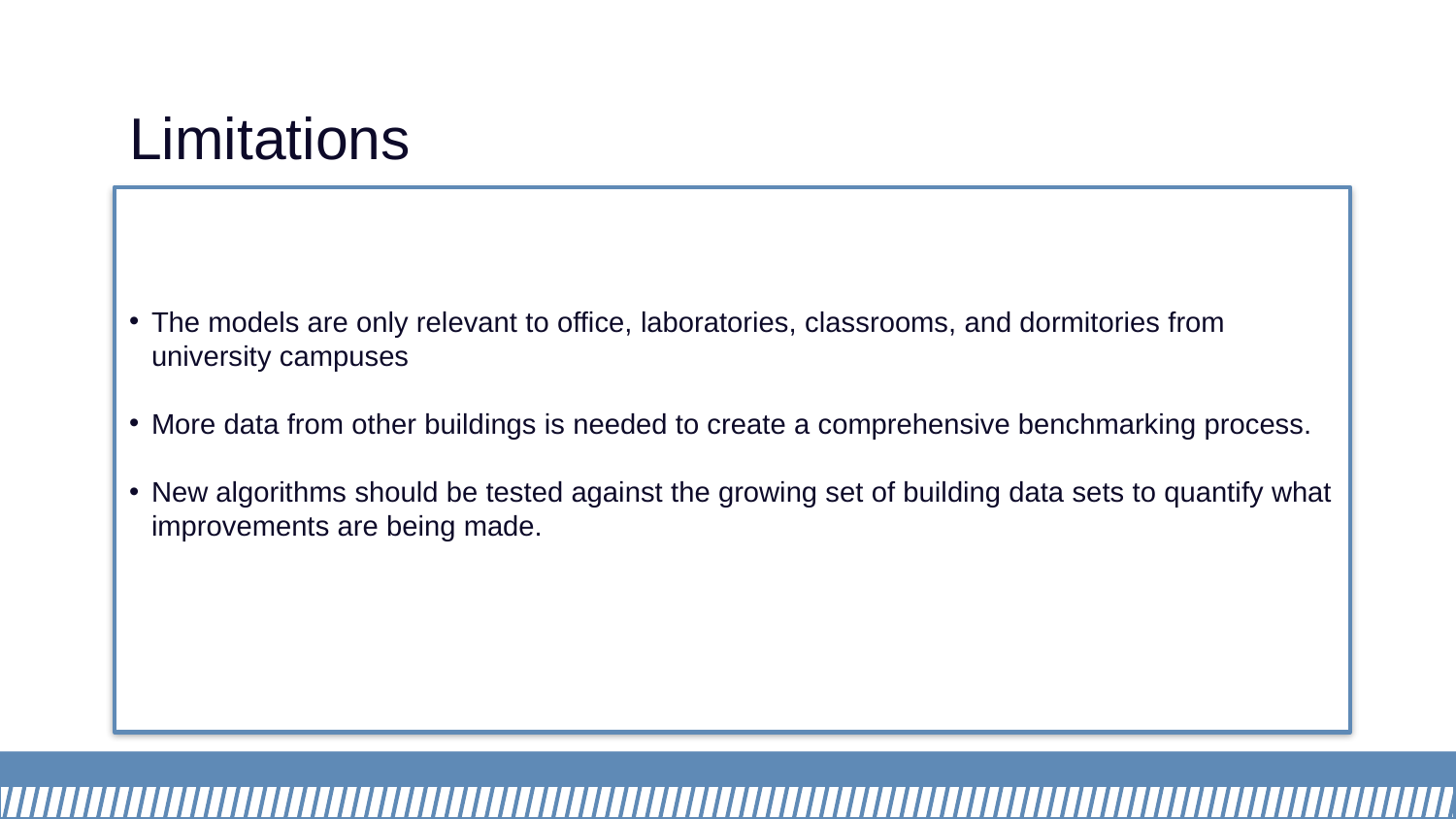

# Limitations

The models are only relevant to office, laboratories, classrooms, and dormitories from university campuses

More data from other buildings is needed to create a comprehensive benchmarking process.

New algorithms should be tested against the growing set of building data sets to quantify what improvements are being made.